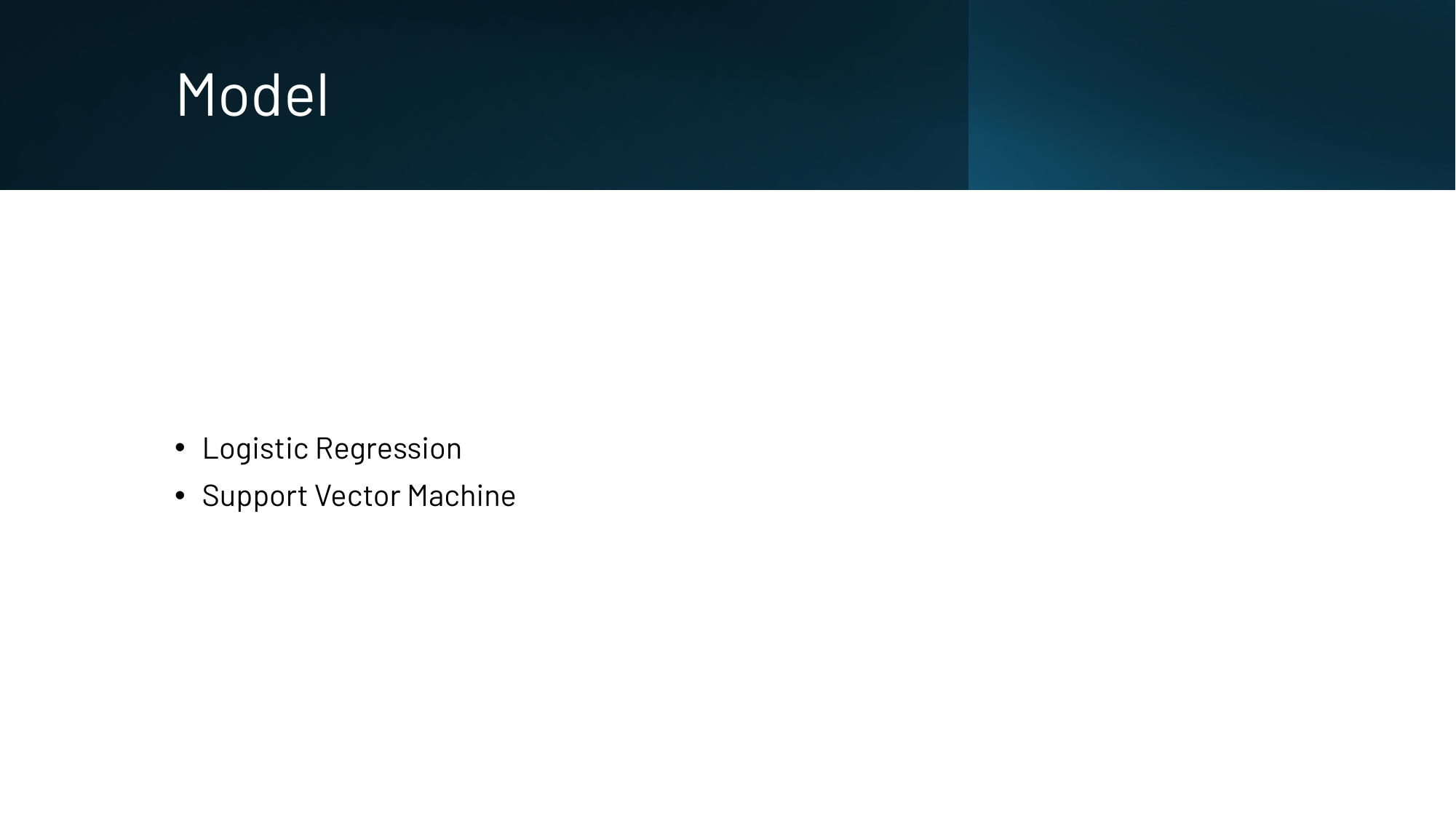

# Model
Logistic Regression
Support Vector Machine